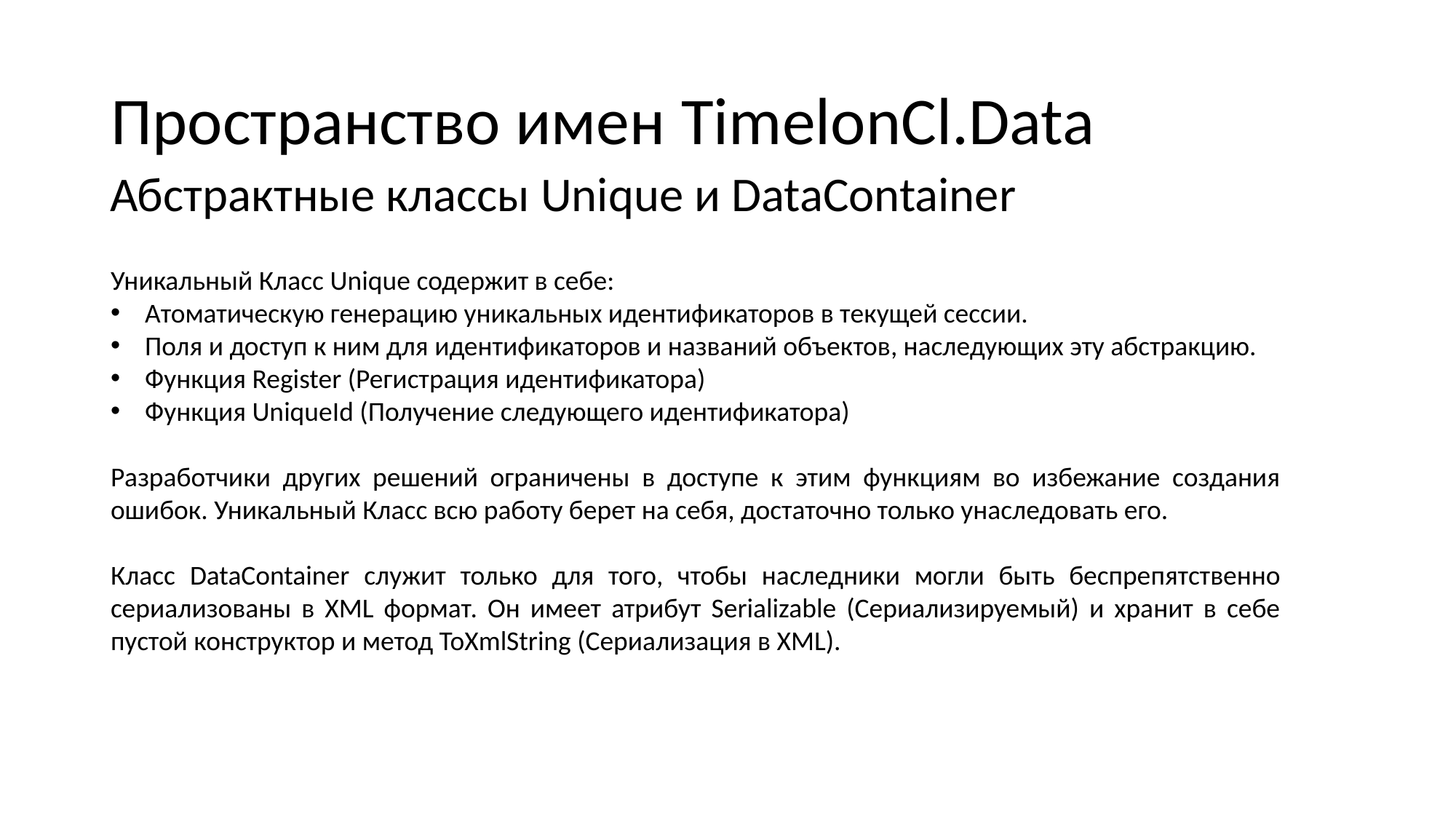

# Пространство имен TimelonCl.Data
Абстрактные классы Unique и DataContainer
Уникальный Класс Unique содержит в себе:
Aтоматическую генерацию уникальных идентификаторов в текущей сессии.
Поля и доступ к ним для идентификаторов и названий объектов, наследующих эту абстракцию.
Функция Register (Регистрация идентификатора)
Функция UniqueId (Получение следующего идентификатора)

Разработчики других решений ограничены в доступе к этим функциям во избежание создания ошибок. Уникальный Класс всю работу берет на себя, достаточно только унаследовать его.

Класс DataContainer служит только для того, чтобы наследники могли быть беспрепятственно сериализованы в XML формат. Он имеет атрибут Serializable (Сериализируемый) и хранит в себе пустой конструктор и метод ToXmlString (Сериализация в XML).